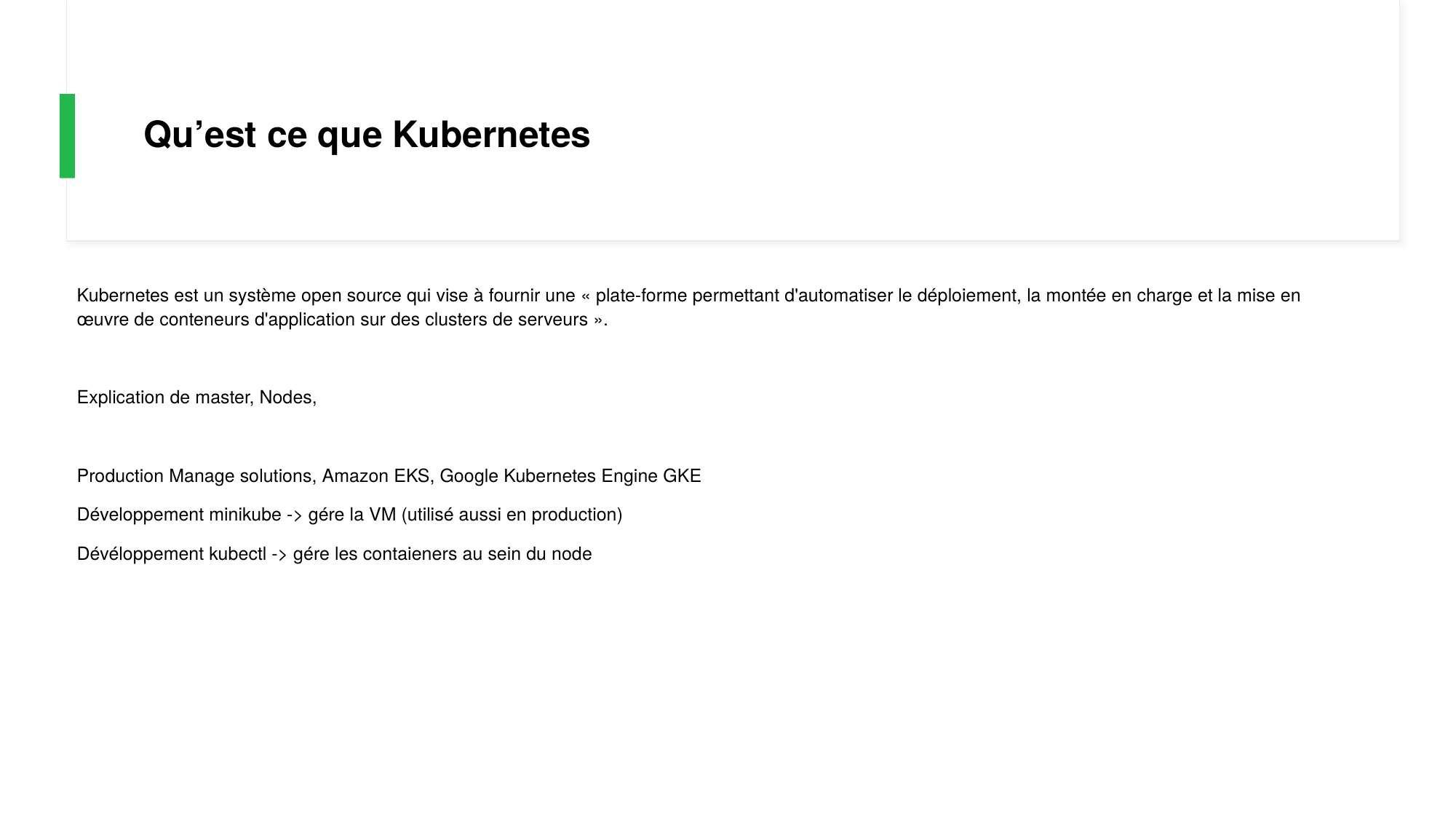

# Qu’est ce que Kubernetes
Kubernetes est un système open source qui vise à fournir une « plate-forme permettant d'automatiser le déploiement, la montée en charge et la mise en œuvre de conteneurs d'application sur des clusters de serveurs ».

Explication de master, Nodes,

Production Manage solutions, Amazon EKS, Google Kubernetes Engine GKE
Développement minikube -> gére la VM (utilisé aussi en production)
Dévéloppement kubectl -> gére les contaieners au sein du node